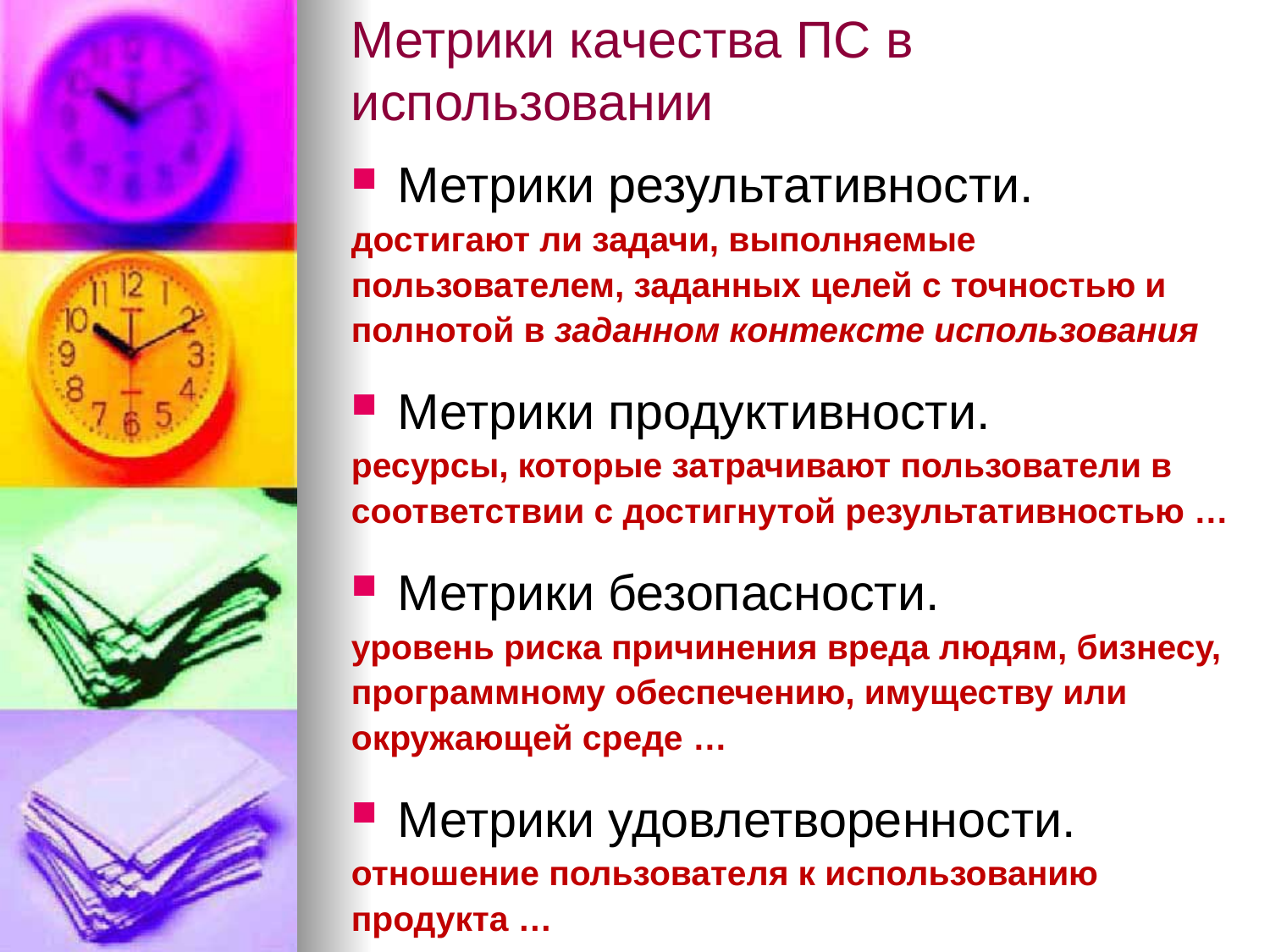

# Метрики качества ПС в использовании
Метрики результативности.
достигают ли задачи, выполняемые пользователем, заданных целей с точностью и полнотой в заданном контексте использования
Метрики продуктивности.
ресурсы, которые затрачивают пользователи в соответствии с достигнутой результативностью …
Метрики безопасности.
уровень риска причинения вреда людям, бизнесу, программному обеспечению, имуществу или окружающей среде …
Метрики удовлетворенности.
отношение пользователя к использованию продукта …